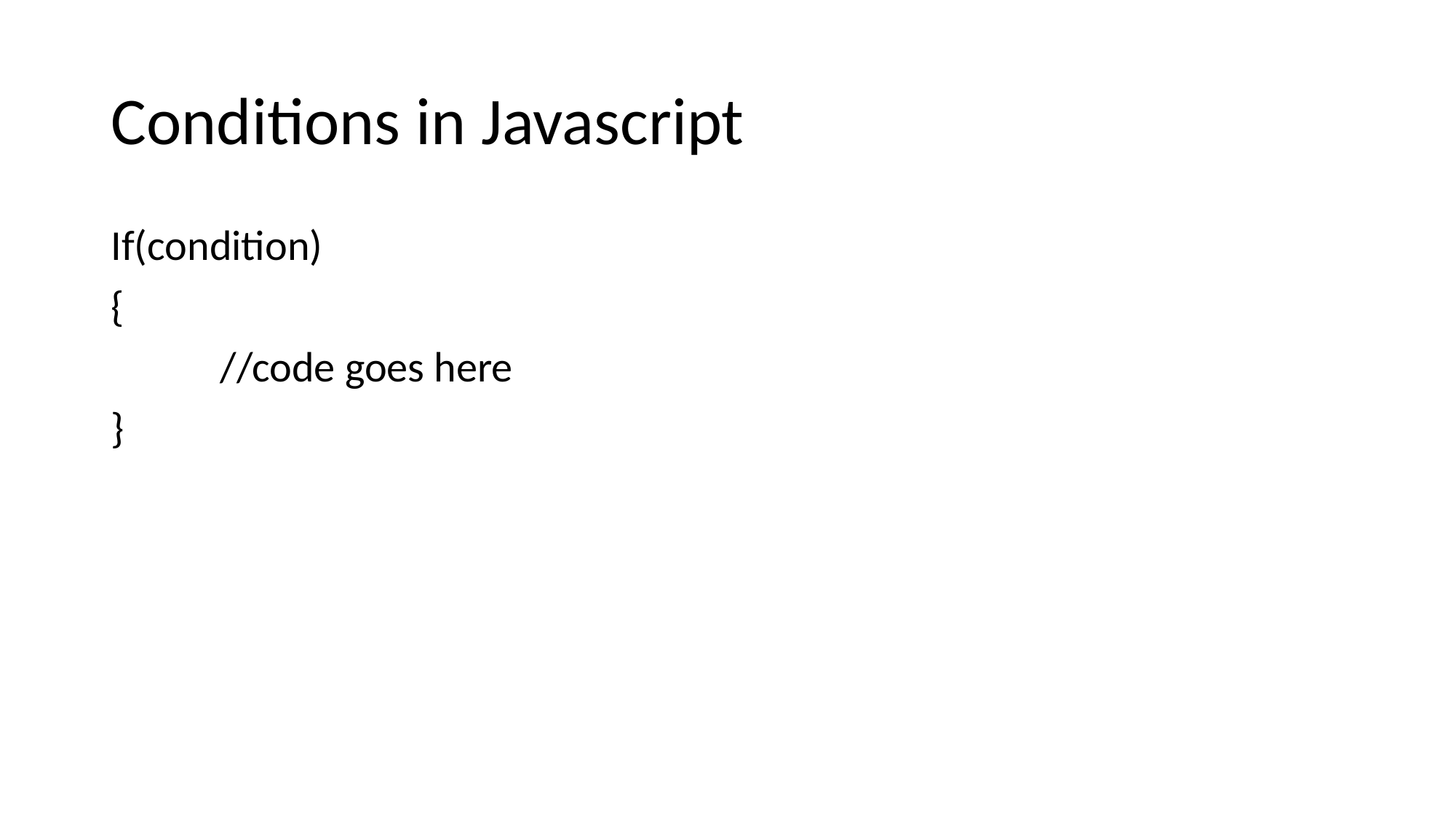

# Conditions in Javascript
If(condition)
{
	//code goes here
}